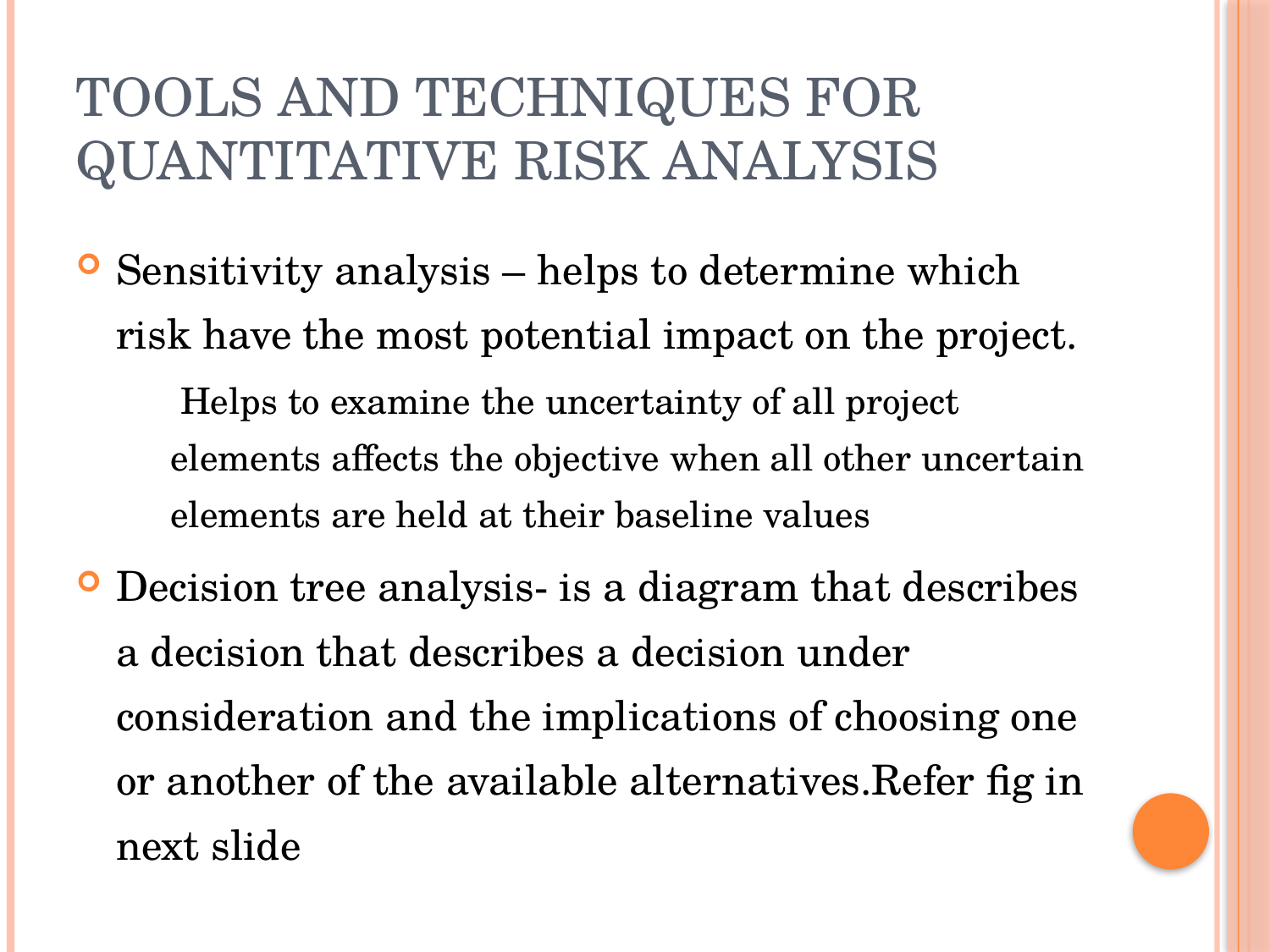

# TOOLS and techniques for Quantitative Risk analysis
Sensitivity analysis – helps to determine which risk have the most potential impact on the project.
     Helps to examine the uncertainty of all project elements affects the objective when all other uncertain elements are held at their baseline values
Decision tree analysis- is a diagram that describes a decision that describes a decision under consideration and the implications of choosing one or another of the available alternatives.Refer fig in next slide